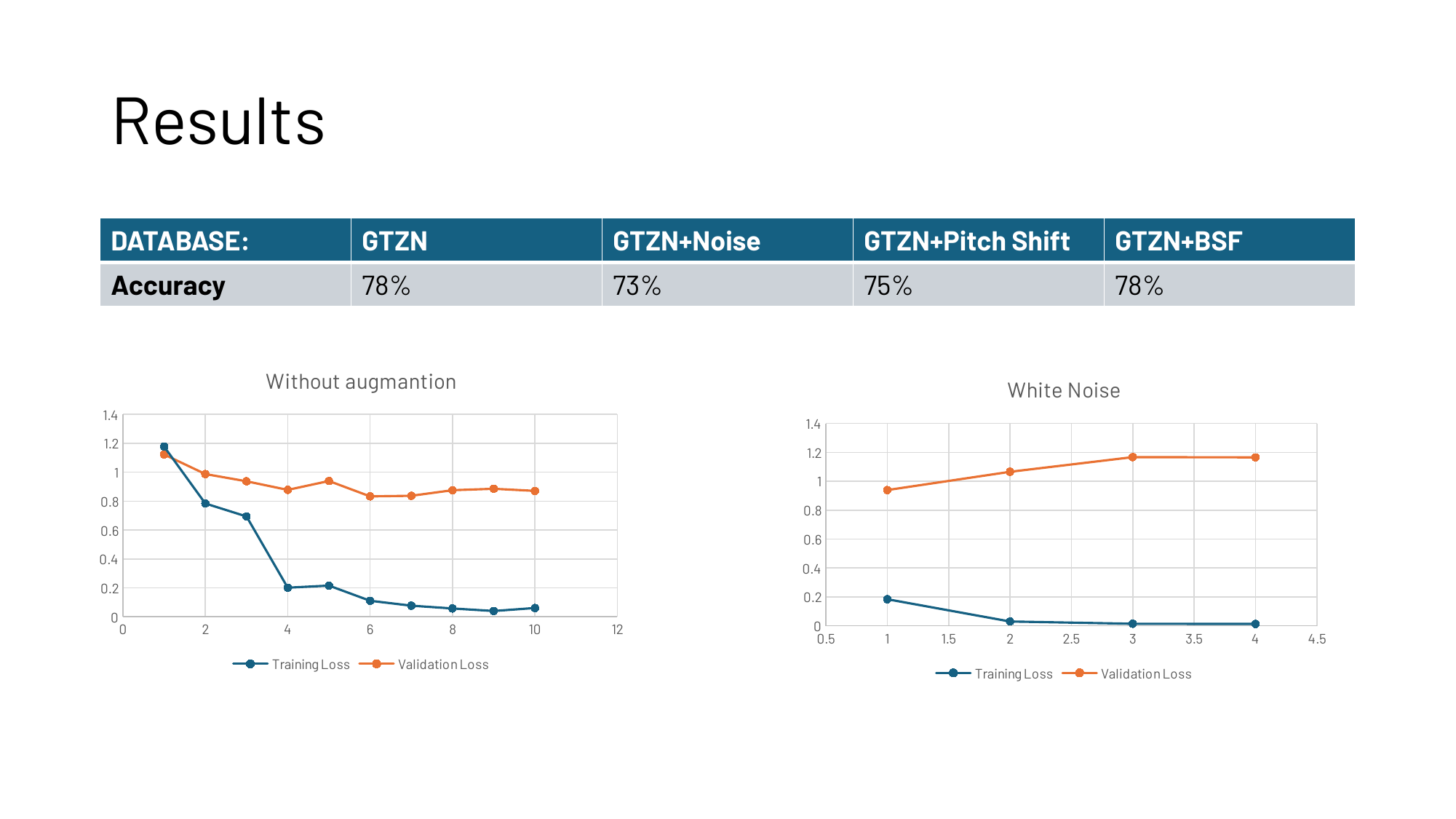

# Results
| DATABASE: | GTZN | GTZN+Noise | GTZN+Pitch Shift | GTZN+BSF |
| --- | --- | --- | --- | --- |
| Accuracy | 78% | 73% | 75% | 78% |

### Chart: Without augmantion

| Category | Training Loss | Validation Loss |
|---|---|---|

### Chart: White Noise

| Category | Training Loss | Validation Loss |
|---|---|---|